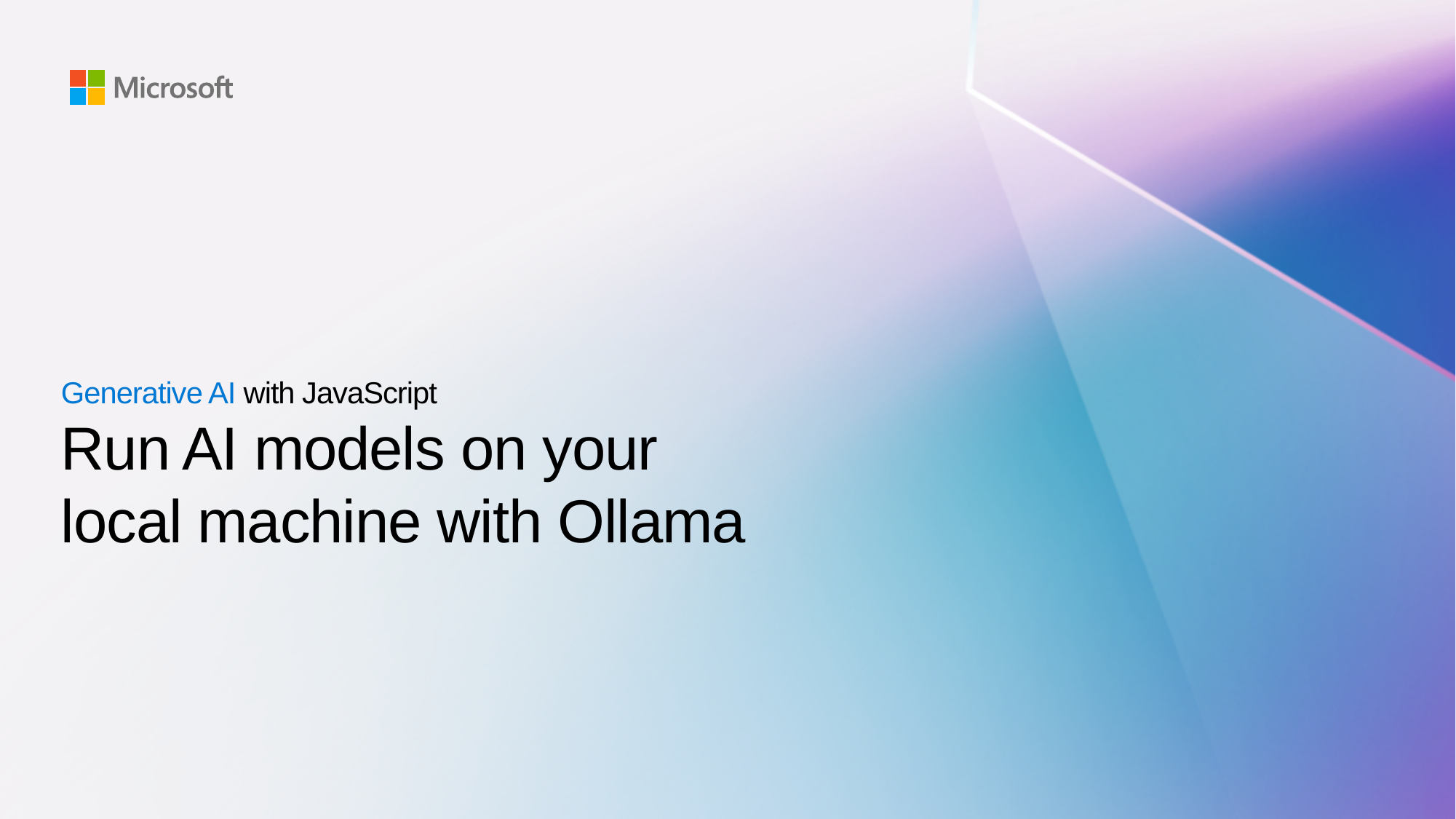

Generative AI with JavaScript
# Run AI models on your local machine with Ollama